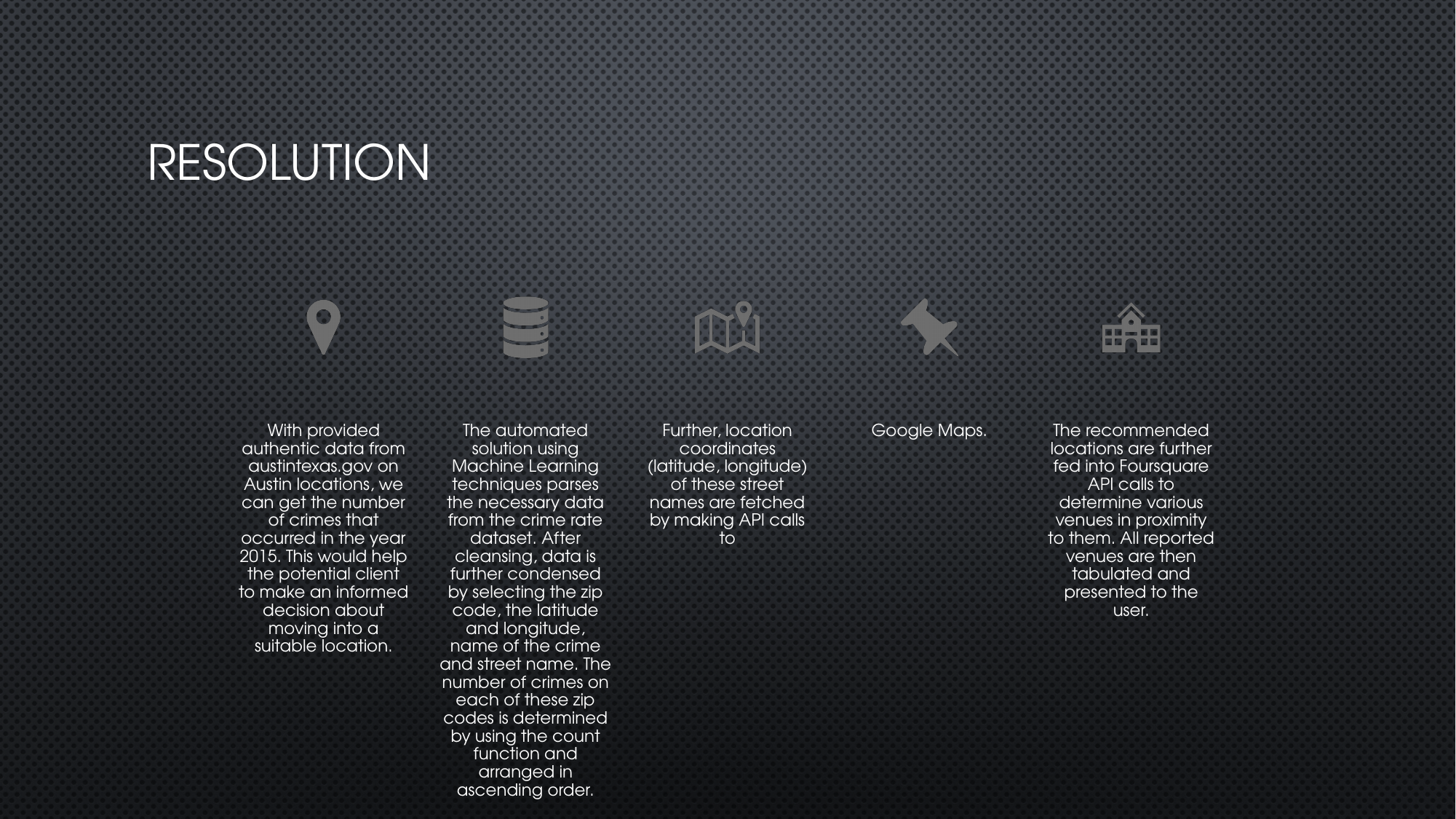

# Resolution
With provided authentic data from austintexas.gov on Austin locations, we can get the number of crimes that occurred in the year 2015. This would help the potential client to make an informed decision about moving into a suitable location.
The automated solution using Machine Learning techniques parses the necessary data from the crime rate dataset. After cleansing, data is further condensed by selecting the zip code, the latitude and longitude, name of the crime and street name. The number of crimes on each of these zip codes is determined by using the count function and arranged in ascending order.
Further, location coordinates (latitude, longitude) of these street names are fetched by making API calls to
Google Maps.
The recommended locations are further fed into Foursquare API calls to determine various venues in proximity to them. All reported venues are then tabulated and presented to the user.